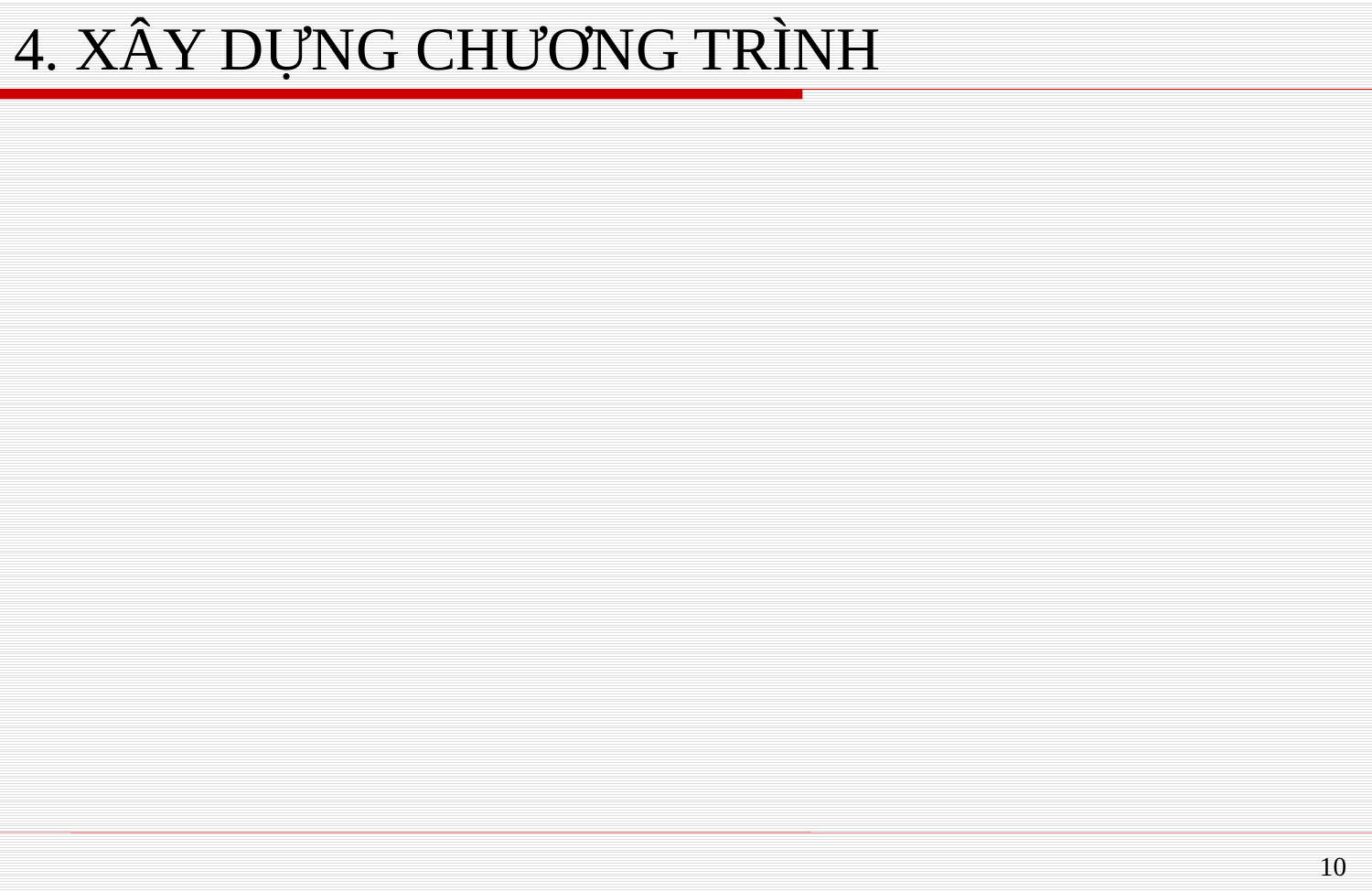

# 4. XÂY DỰNG CHƯƠNG TRÌNH

10